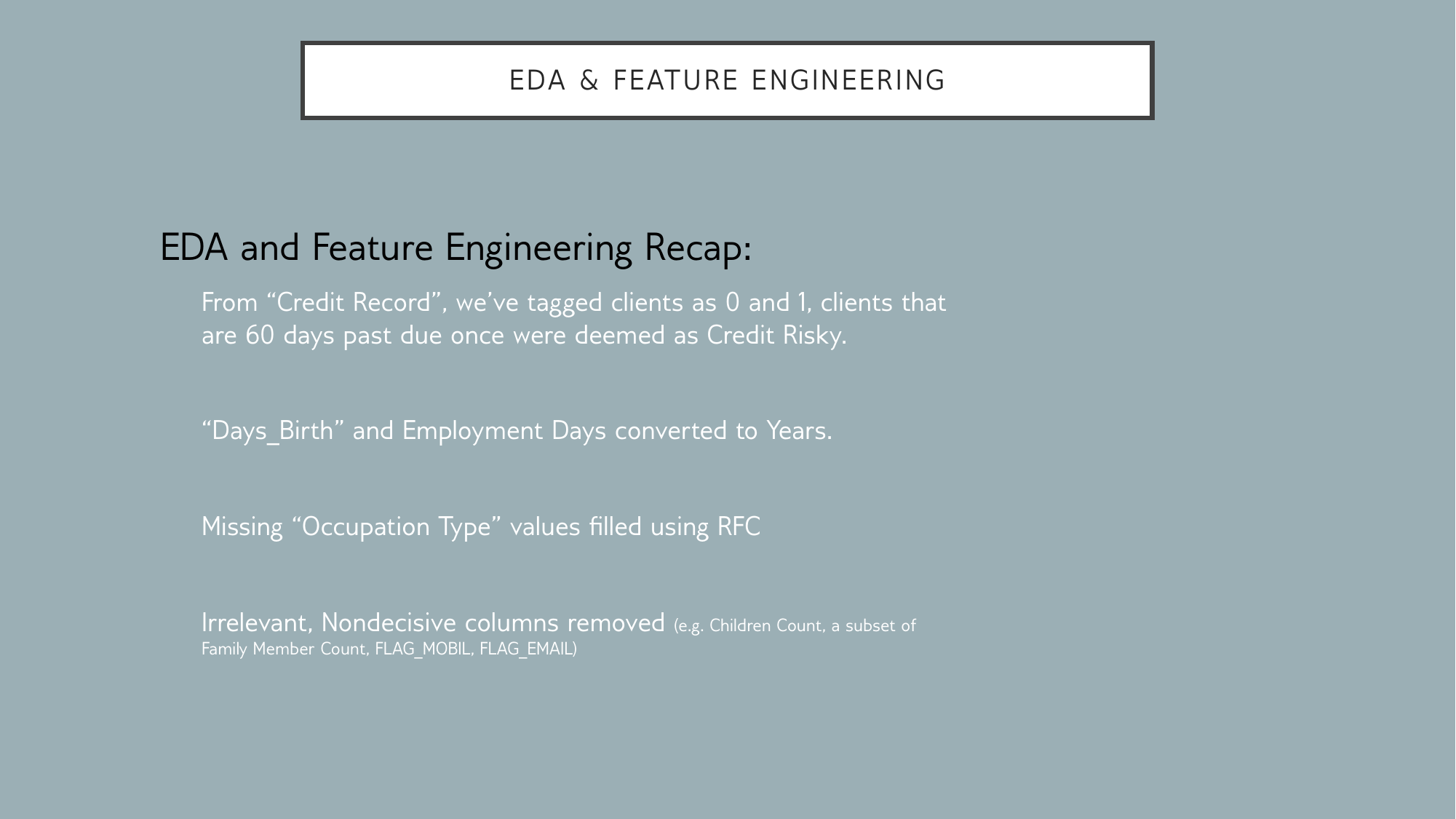

# EDA & Feature engineering
EDA and Feature Engineering Recap:
From “Credit Record”, we’ve tagged clients as 0 and 1, clients that are 60 days past due once were deemed as Credit Risky.

“Days_Birth” and Employment Days converted to Years.

Missing “Occupation Type” values filled using RFC

Irrelevant, Nondecisive columns removed (e.g. Children Count, a subset of Family Member Count, FLAG_MOBIL, FLAG_EMAIL)